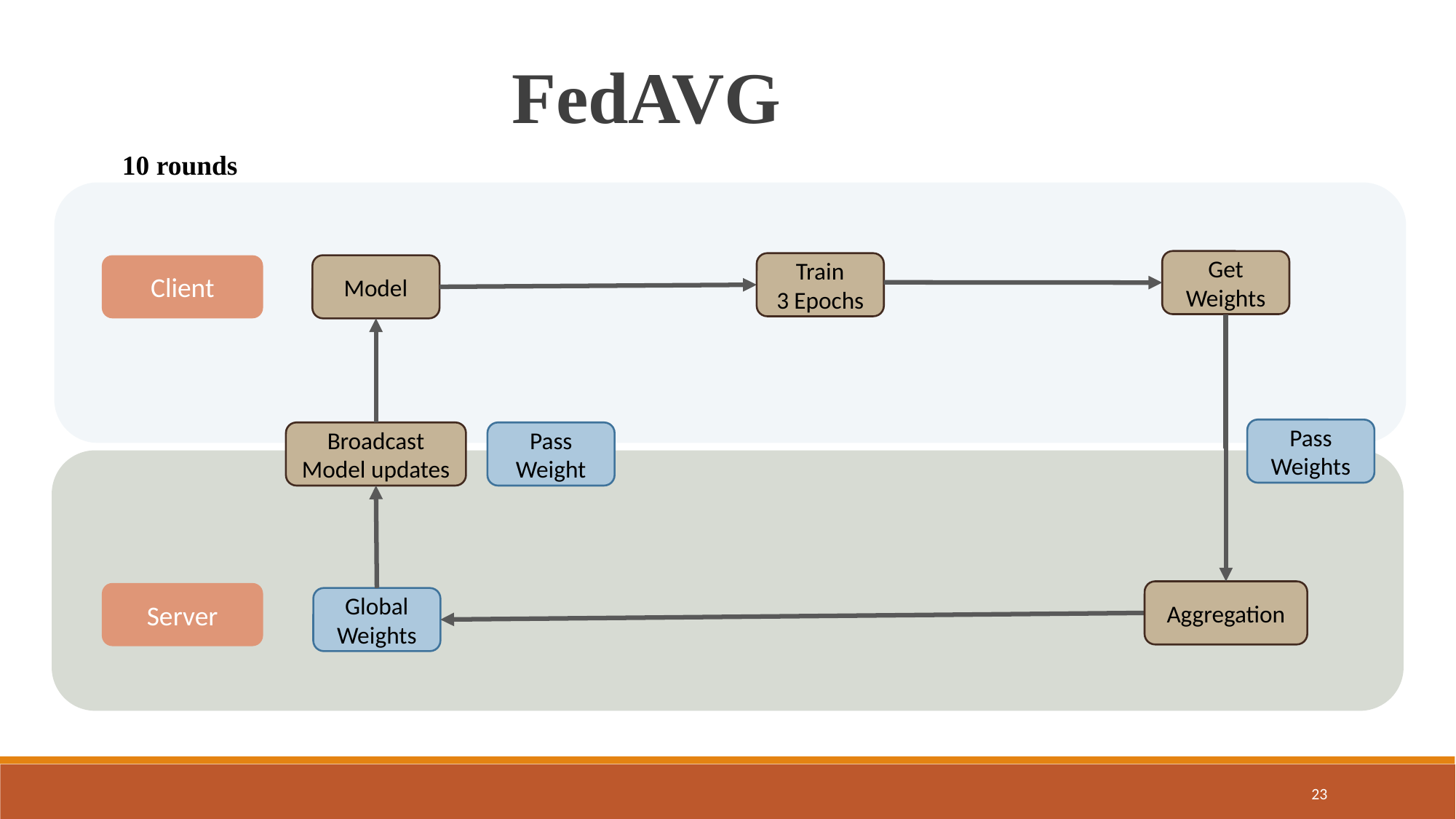

FedAVG
10 rounds

Get
Weights
Train
3 Epochs
Client
Model
Pass
Weights
Broadcast
Model updates
Pass
Weight

Aggregation
Server
Global
Weights
23